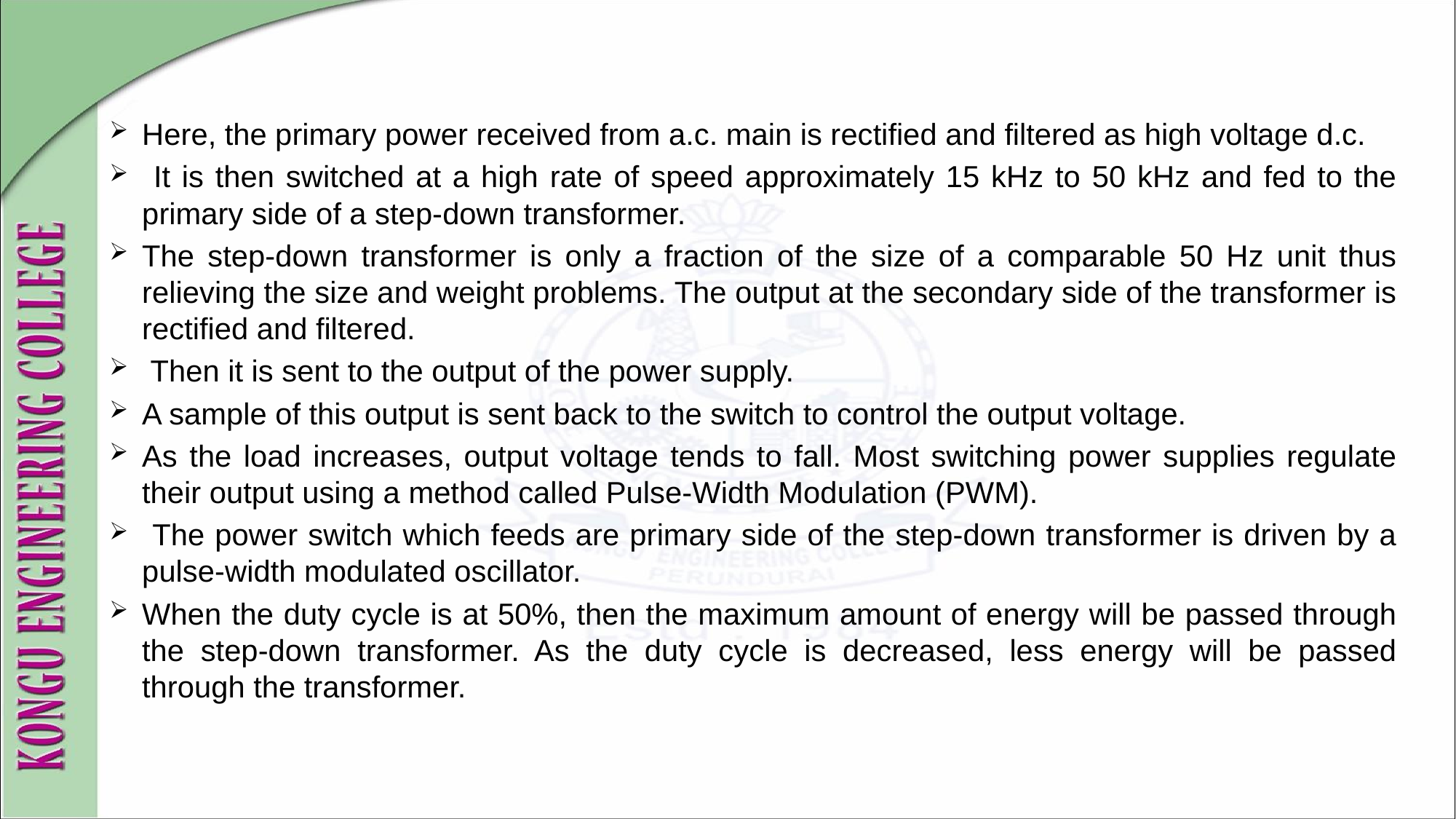

Here, the primary power received from a.c. main is rectified and filtered as high voltage d.c.
 It is then switched at a high rate of speed approximately 15 kHz to 50 kHz and fed to the primary side of a step-down transformer.
The step-down transformer is only a fraction of the size of a comparable 50 Hz unit thus relieving the size and weight problems. The output at the secondary side of the transformer is rectified and filtered.
 Then it is sent to the output of the power supply.
A sample of this output is sent back to the switch to control the output voltage.
As the load increases, output voltage tends to fall. Most switching power supplies regulate their output using a method called Pulse-Width Modulation (PWM).
 The power switch which feeds are primary side of the step-down transformer is driven by a pulse-width modulated oscillator.
When the duty cycle is at 50%, then the maximum amount of energy will be passed through the step-down transformer. As the duty cycle is decreased, less energy will be passed through the transformer.